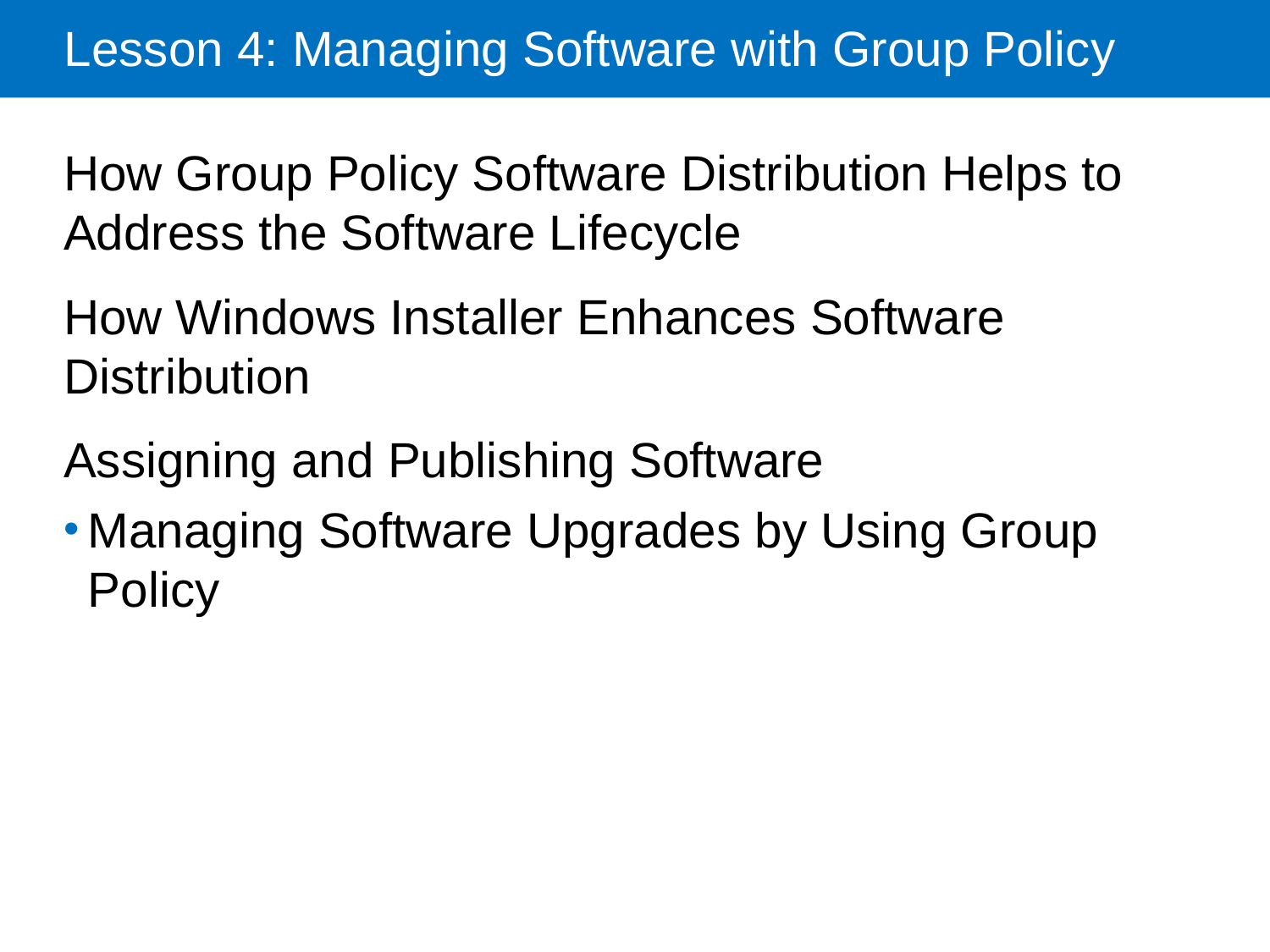

# Lesson 4: Managing Software with Group Policy
How Group Policy Software Distribution Helps to Address the Software Lifecycle
How Windows Installer Enhances Software Distribution
Assigning and Publishing Software
Managing Software Upgrades by Using Group Policy